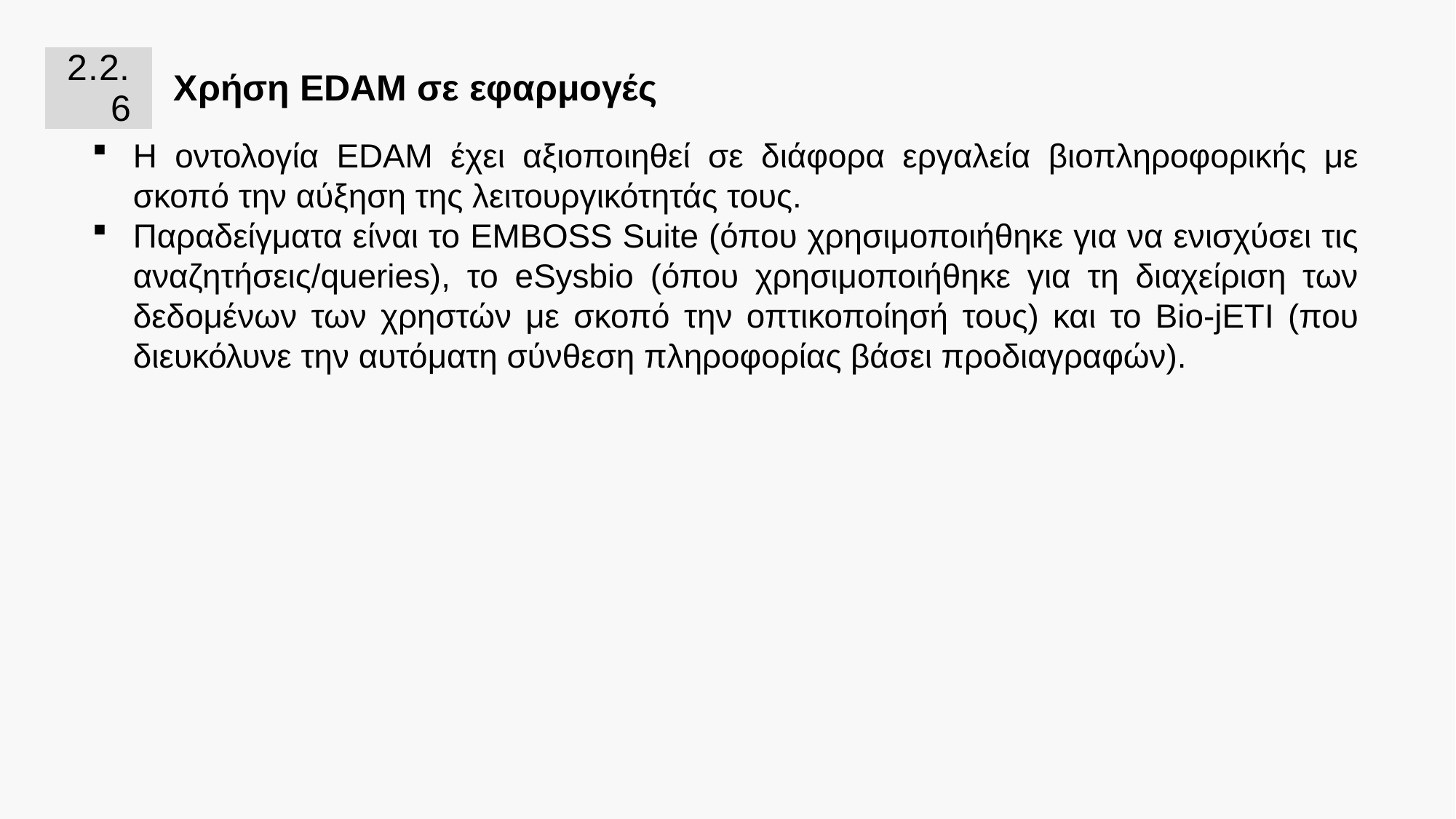

| 2.2.6 | Χρήση EDAM σε εφαρμογές |
| --- | --- |
Η οντολογία EDAM έχει αξιοποιηθεί σε διάφορα εργαλεία βιοπληροφορικής με σκοπό την αύξηση της λειτουργικότητάς τους.
Παραδείγματα είναι το EMBOSS Suite (όπου χρησιμοποιήθηκε για να ενισχύσει τις αναζητήσεις/queries), το eSysbio (όπου χρησιμοποιήθηκε για τη διαχείριση των δεδομένων των χρηστών με σκοπό την οπτικοποίησή τους) και το Bio-jETI (που διευκόλυνε την αυτόματη σύνθεση πληροφορίας βάσει προδιαγραφών).